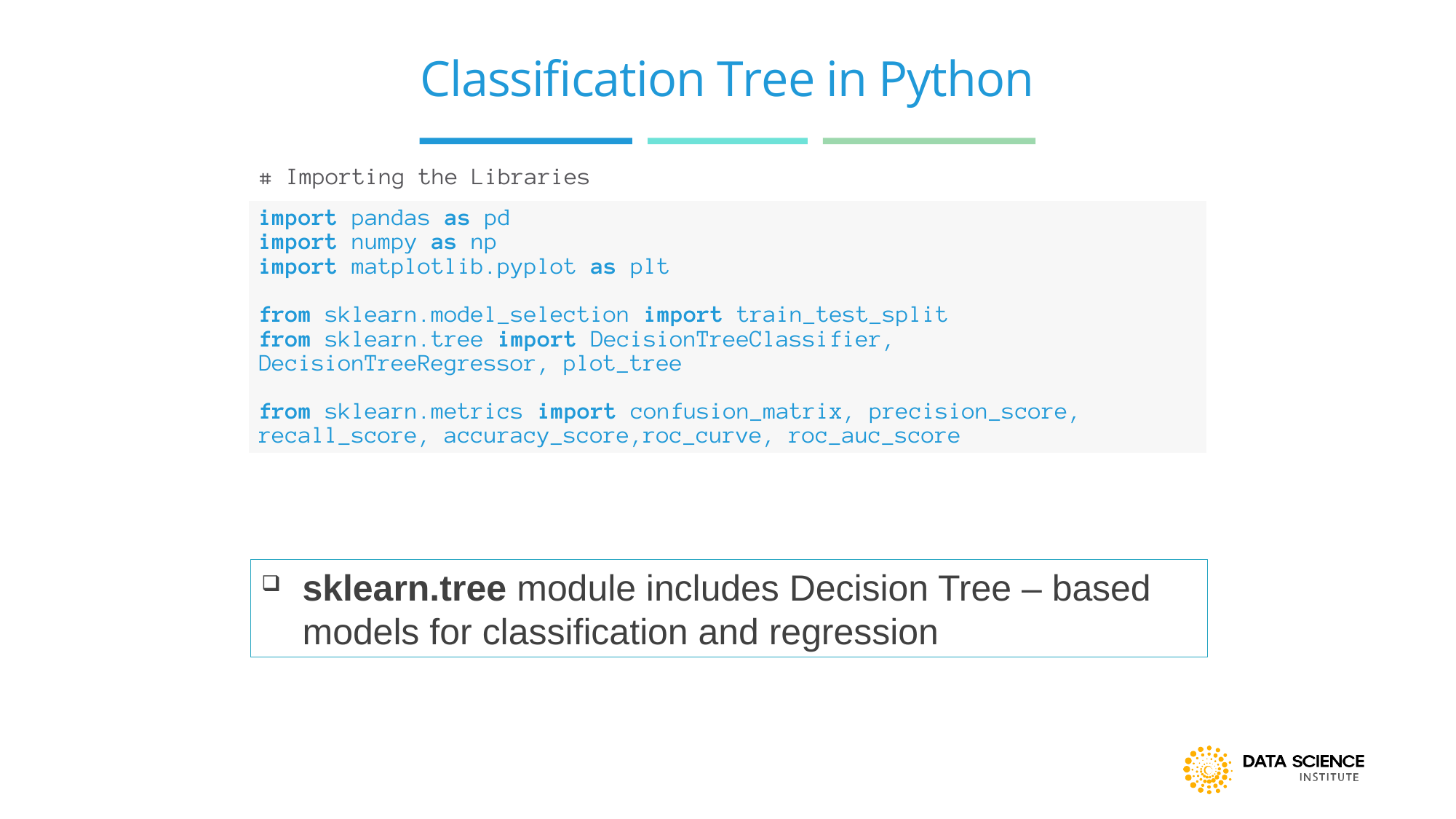

# Classification Tree in Python

# Importing the Libraries
| import pandas as pd import numpy as np import matplotlib.pyplot as plt from sklearn.model\_selection import train\_test\_split from sklearn.tree import DecisionTreeClassifier, DecisionTreeRegressor, plot\_tree from sklearn.metrics import confusion\_matrix, precision\_score, recall\_score, accuracy\_score,roc\_curve, roc\_auc\_score |
| --- |
sklearn.tree module includes Decision Tree – based models for classification and regression